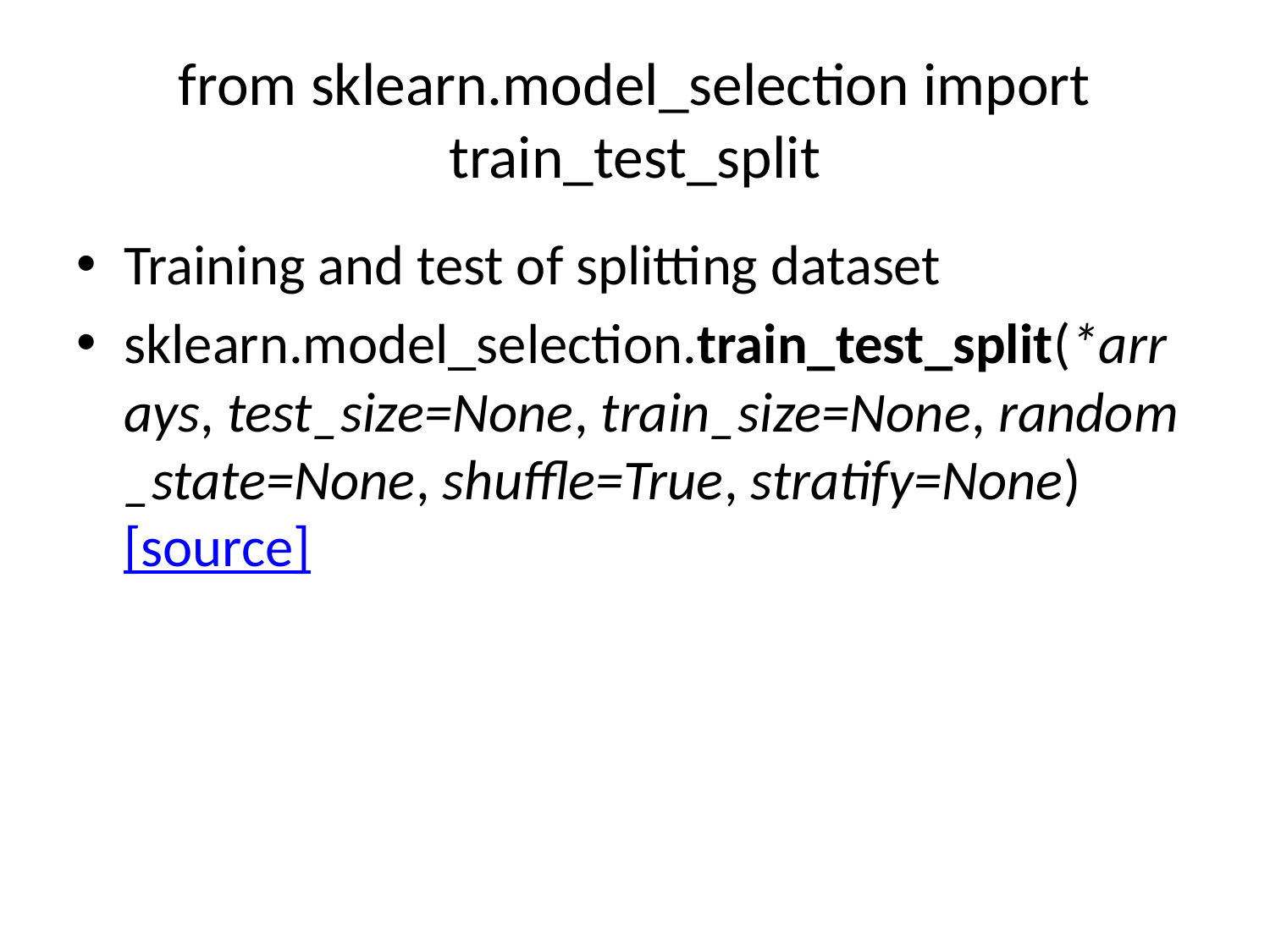

# from sklearn.model_selection import train_test_split
Training and test of splitting dataset
sklearn.model_selection.train_test_split(*arrays, test_size=None, train_size=None, random_state=None, shuffle=True, stratify=None)[source]